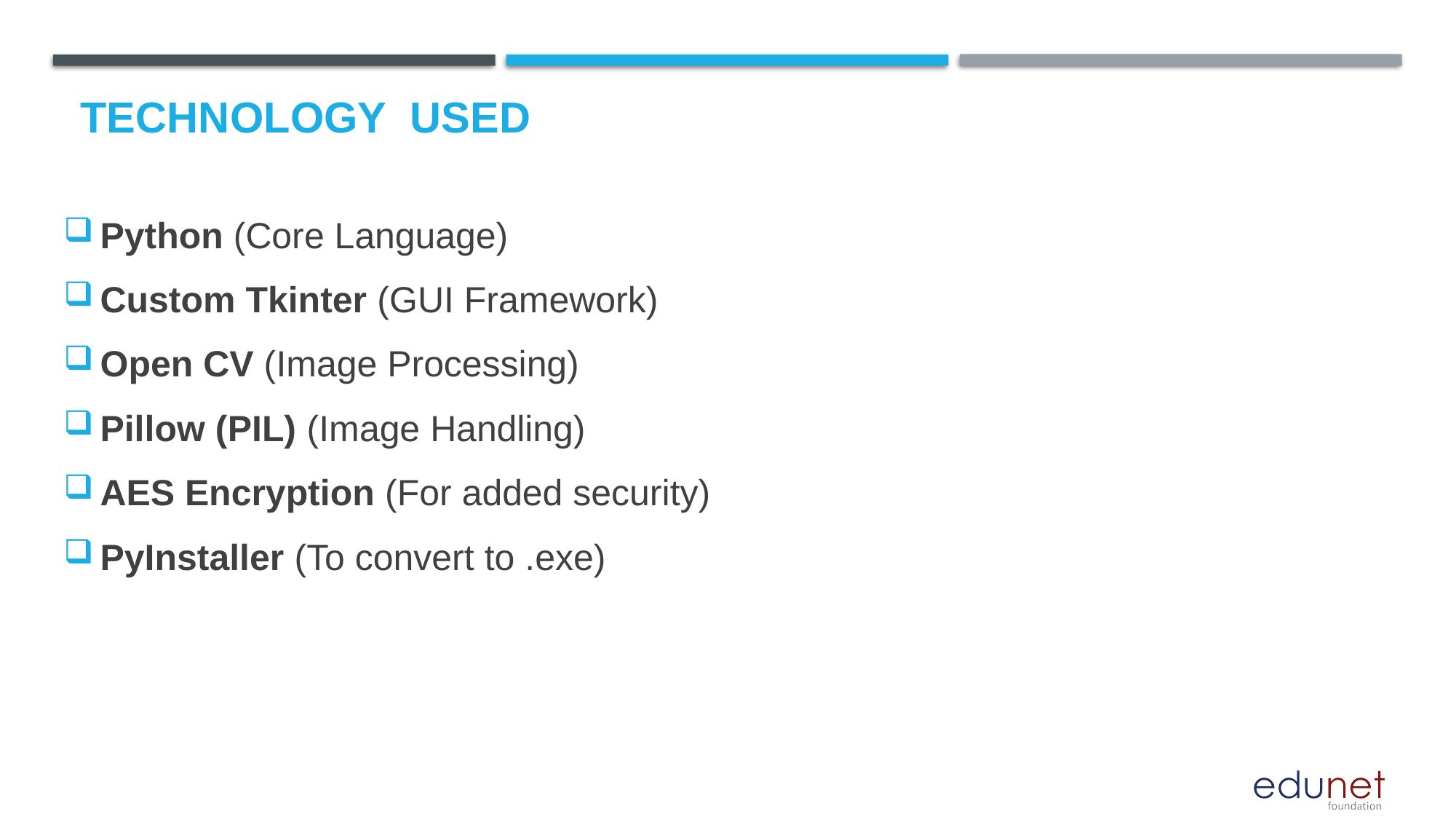

# Technology  used

Python (Core Language)
Custom Tkinter (GUI Framework)
Open CV (Image Processing)
Pillow (PIL) (Image Handling)
AES Encryption (For added security)
PyInstaller (To convert to .exe)